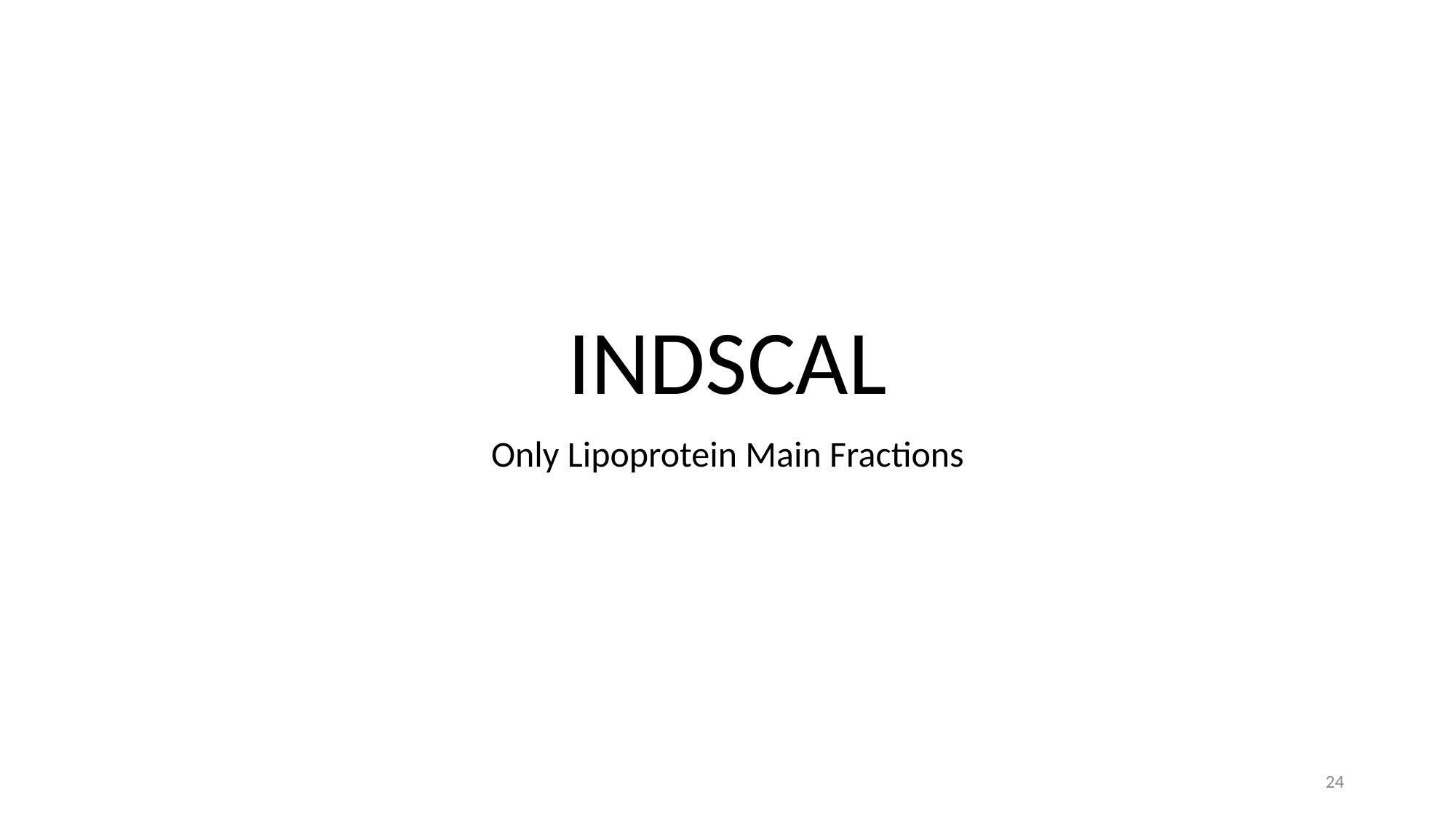

# INDSCAL
Only Lipoprotein Main Fractions
24